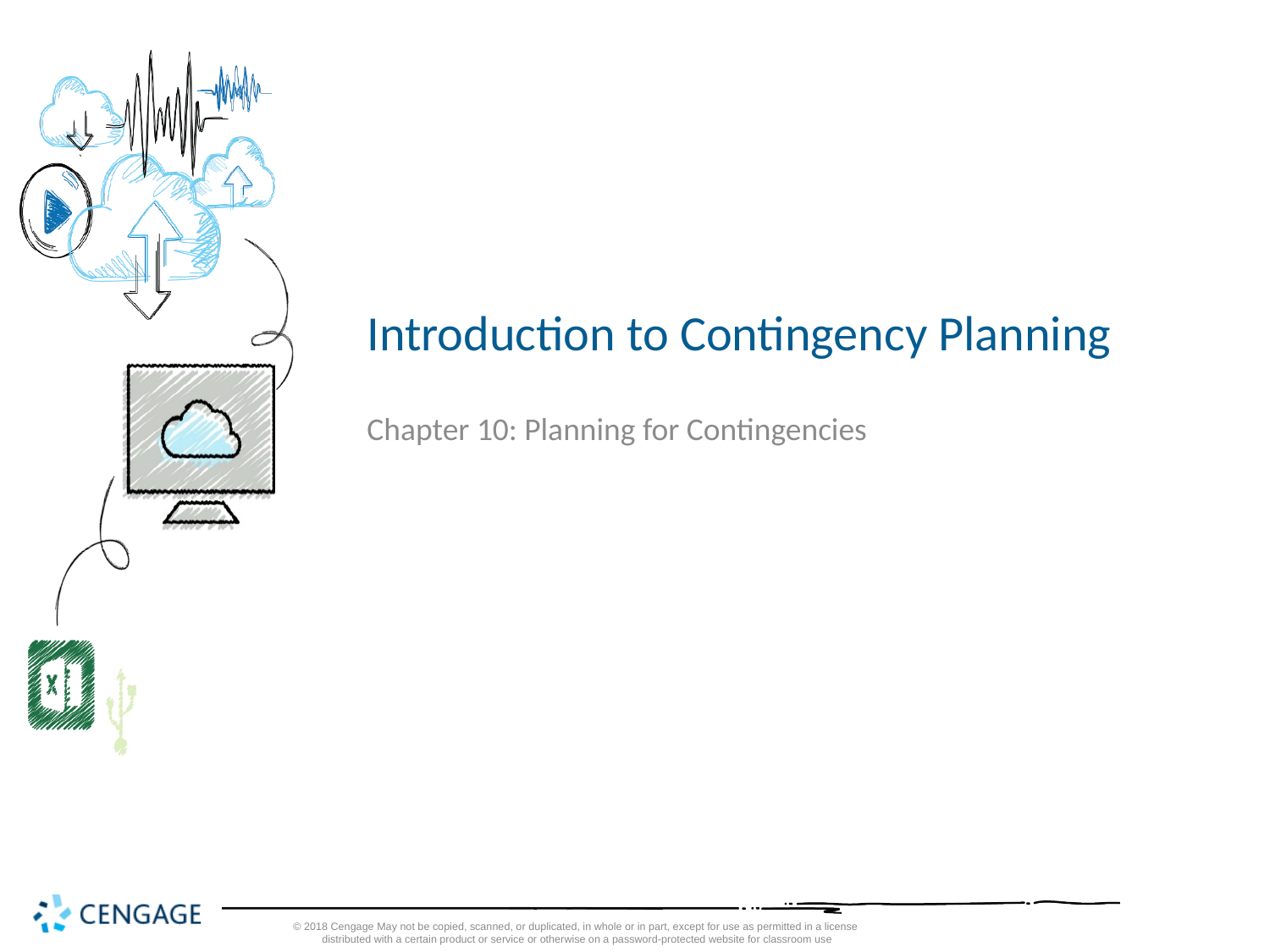

# Introduction to Contingency Planning
Chapter 10: Planning for Contingencies